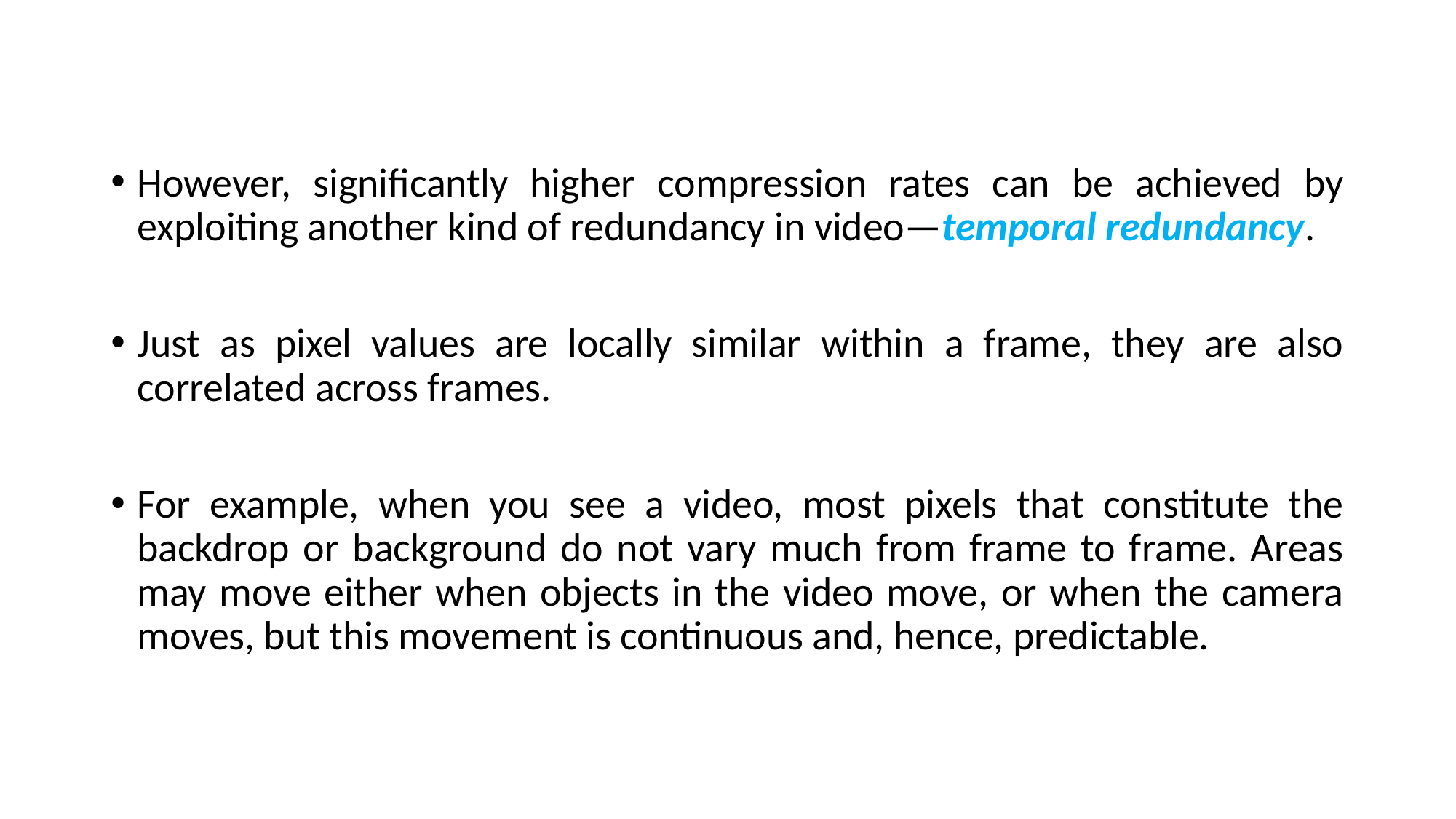

However, significantly higher compression rates can be achieved by exploiting another kind of redundancy in video—temporal redundancy.

Just as pixel values are locally similar within a frame, they are also correlated across frames.

For example, when you see a video, most pixels that constitute the backdrop or background do not vary much from frame to frame. Areas may move either when objects in the video move, or when the camera moves, but this movement is continuous and, hence, predictable.